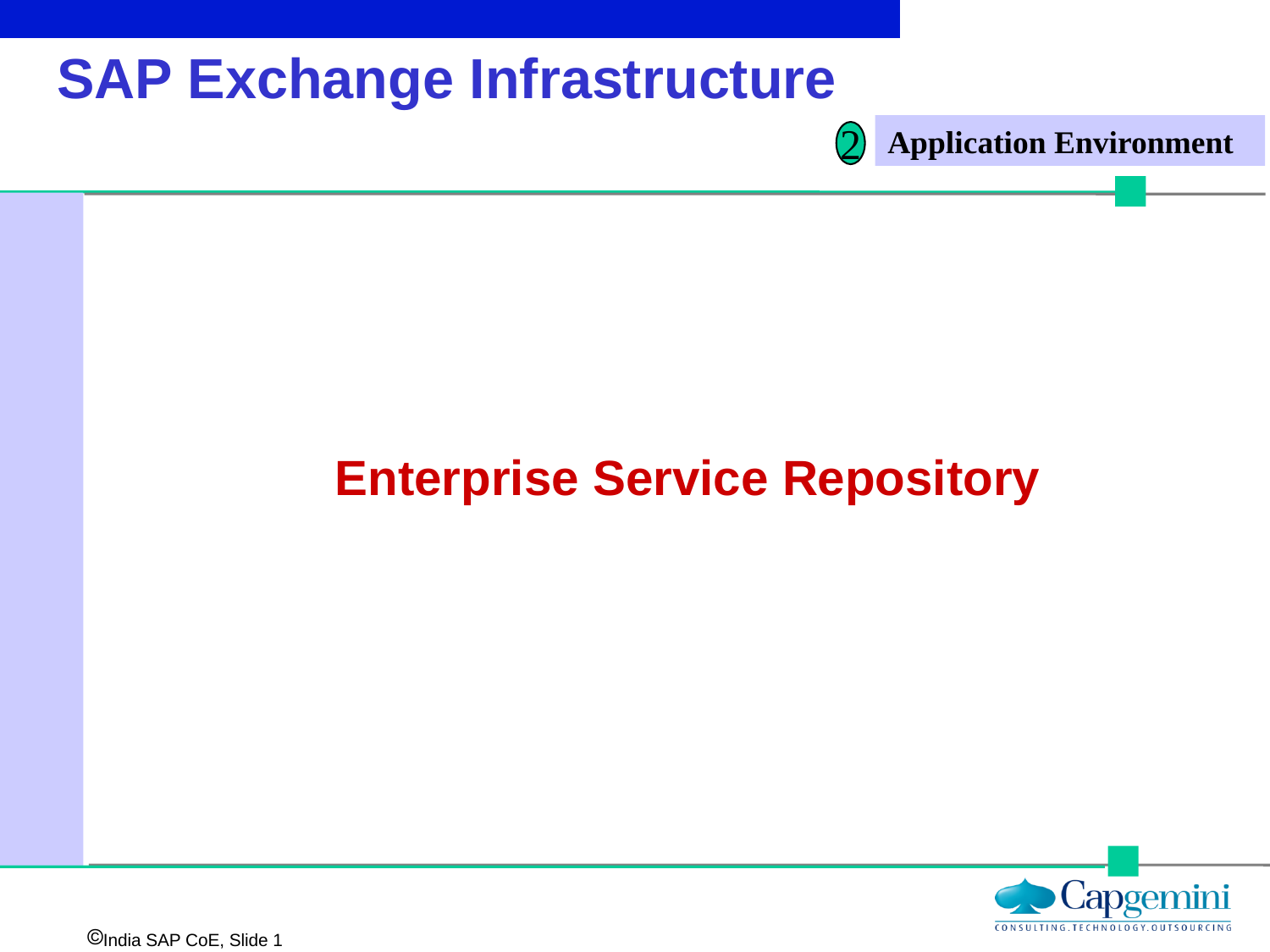

# SAP Exchange Infrastructure
Application Environment
2

Enterprise Service Repository